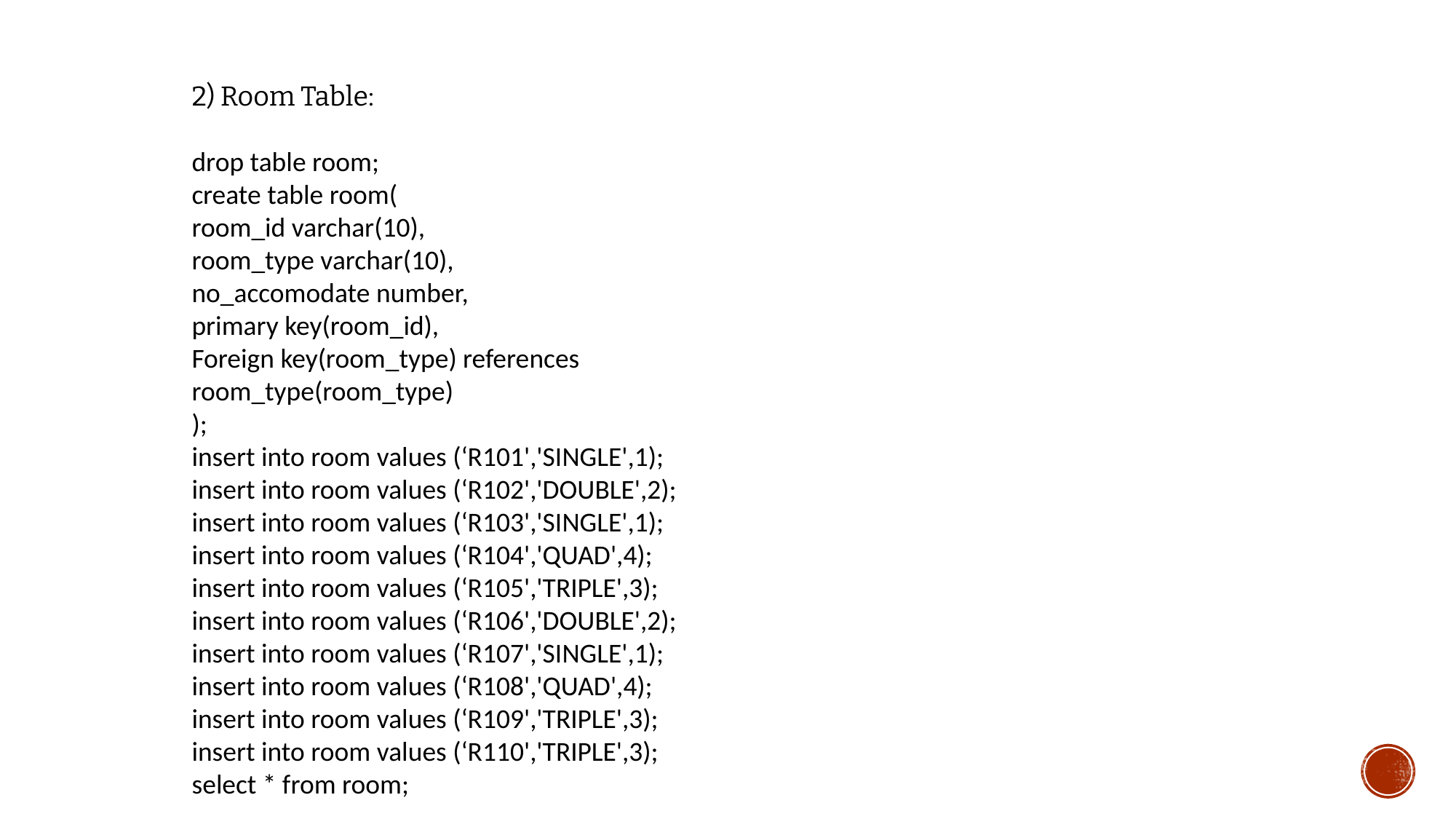

2) Room Table:

drop table room;
create table room(
room_id varchar(10),
room_type varchar(10),
no_accomodate number,
primary key(room_id),
Foreign key(room_type) references
room_type(room_type)
);
insert into room values (‘R101','SINGLE',1);
insert into room values (‘R102','DOUBLE',2);
insert into room values (‘R103','SINGLE',1);
insert into room values (‘R104','QUAD',4);
insert into room values (‘R105','TRIPLE',3);
insert into room values (‘R106','DOUBLE',2);
insert into room values (‘R107','SINGLE',1);
insert into room values (‘R108','QUAD',4);
insert into room values (‘R109','TRIPLE',3);
insert into room values (‘R110','TRIPLE',3);
select * from room;